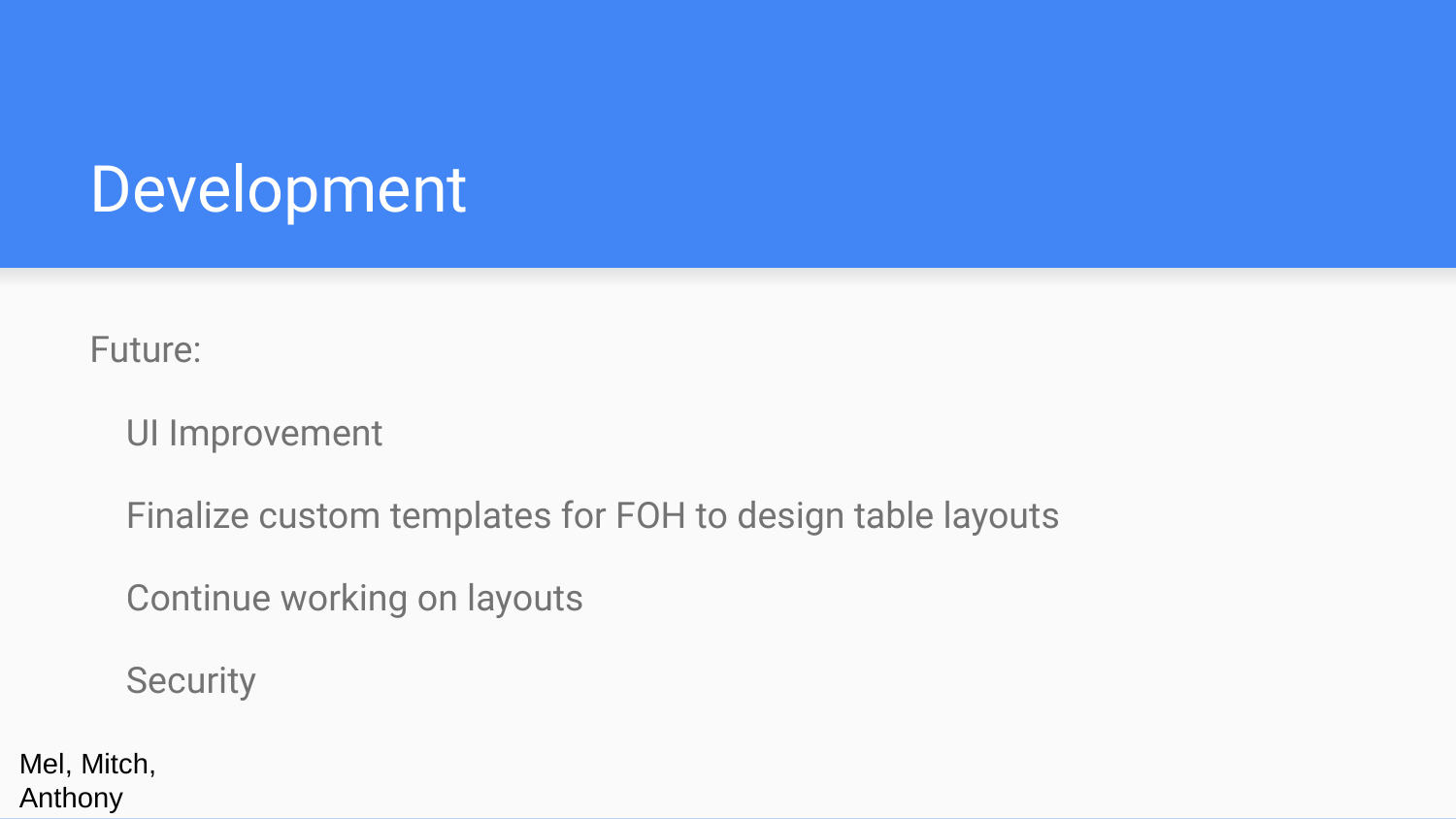

# Development
Future:
UI Improvement
Finalize custom templates for FOH to design table layouts
Continue working on layouts
Security

Mel, Mitch, Anthony